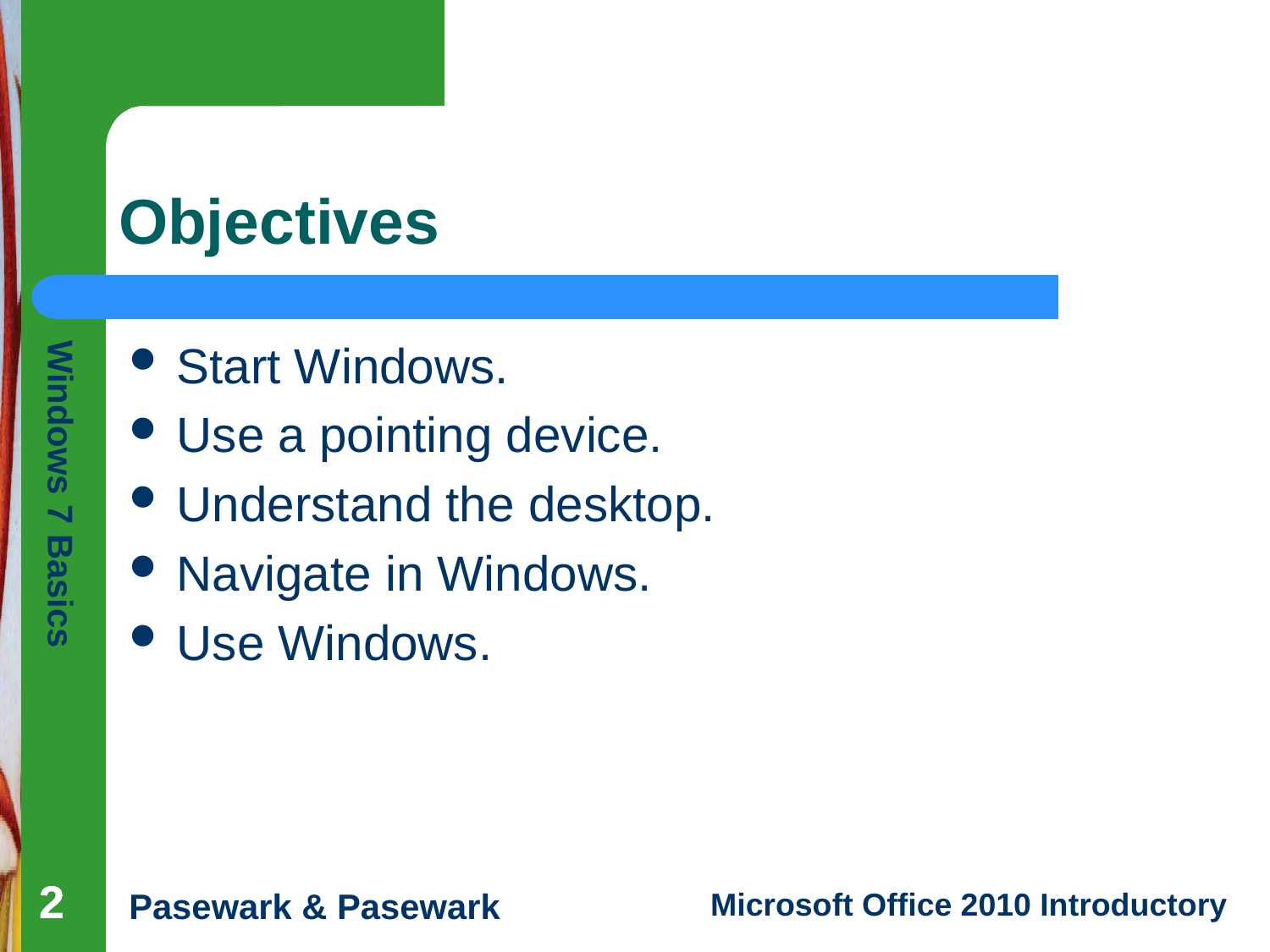

# Objectives
Start Windows.
Use a pointing device.
Understand the desktop.
Navigate in Windows.
Use Windows.
2
2
2